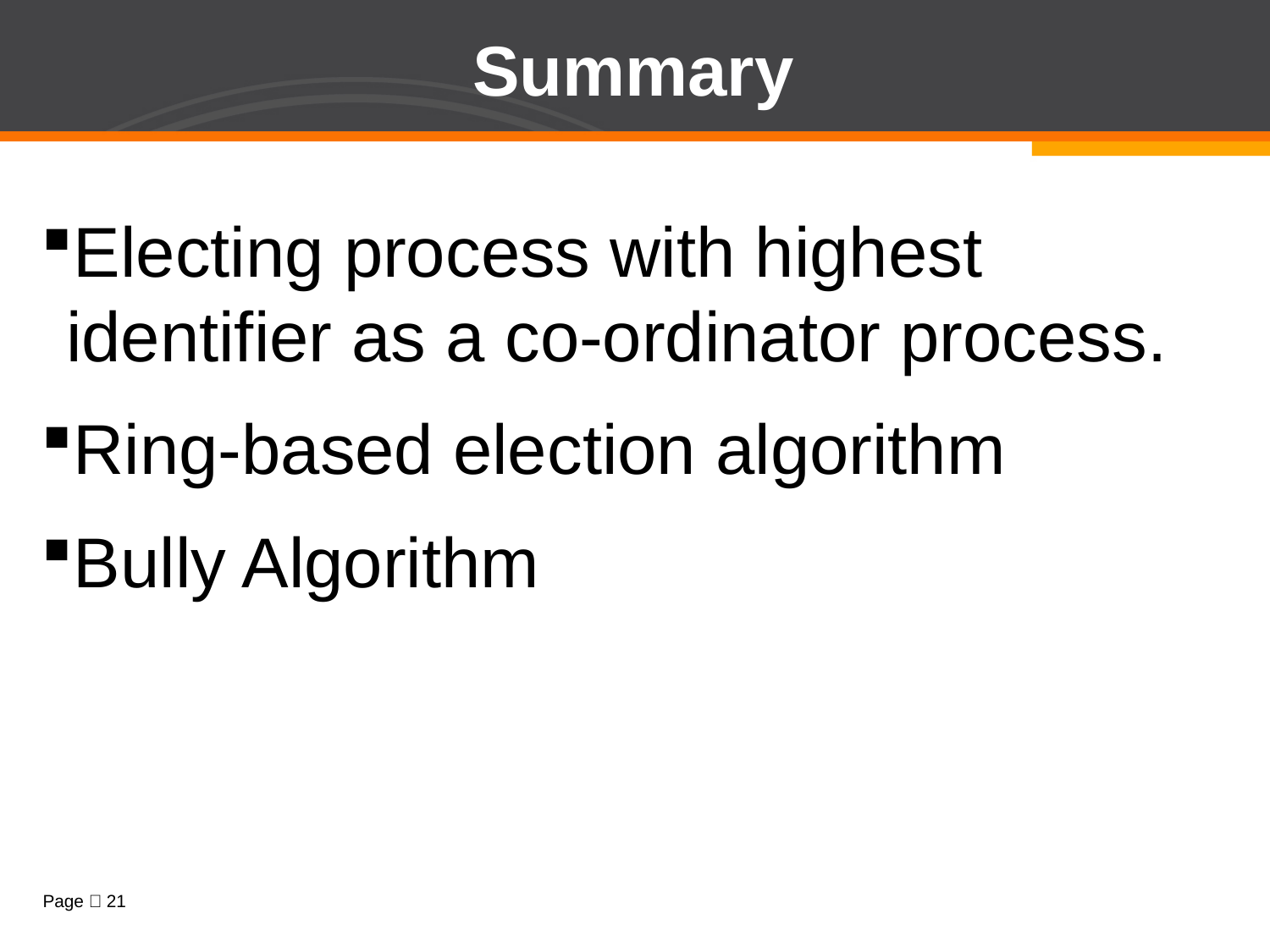

# Summary
Electing process with highest identifier as a co-ordinator process.
Ring-based election algorithm
Bully Algorithm